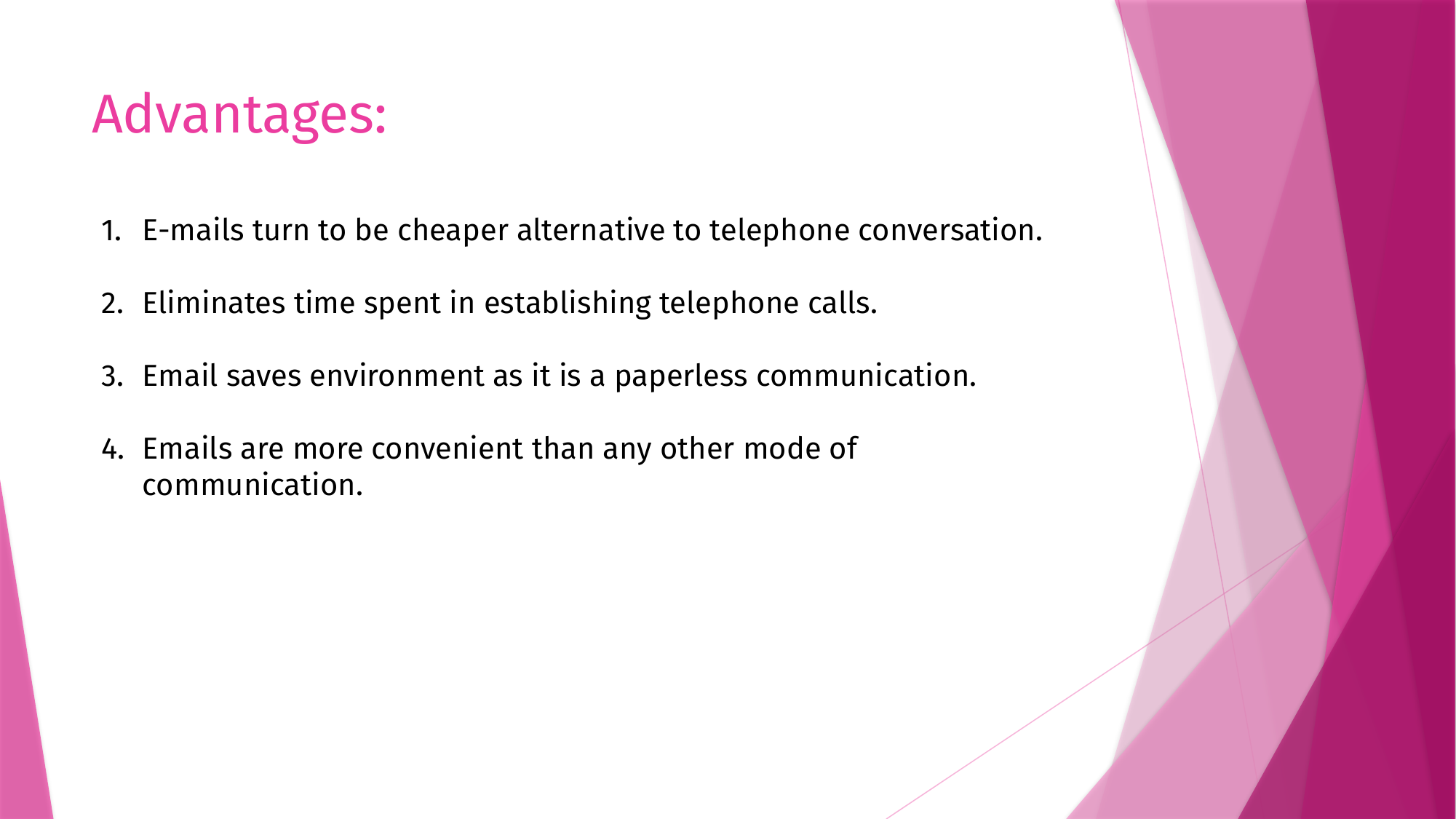

# Advantages:
E-mails turn to be cheaper alternative to telephone conversation.

Eliminates time spent in establishing telephone calls.

Email saves environment as it is a paperless communication.

Emails are more convenient than any other mode of communication.